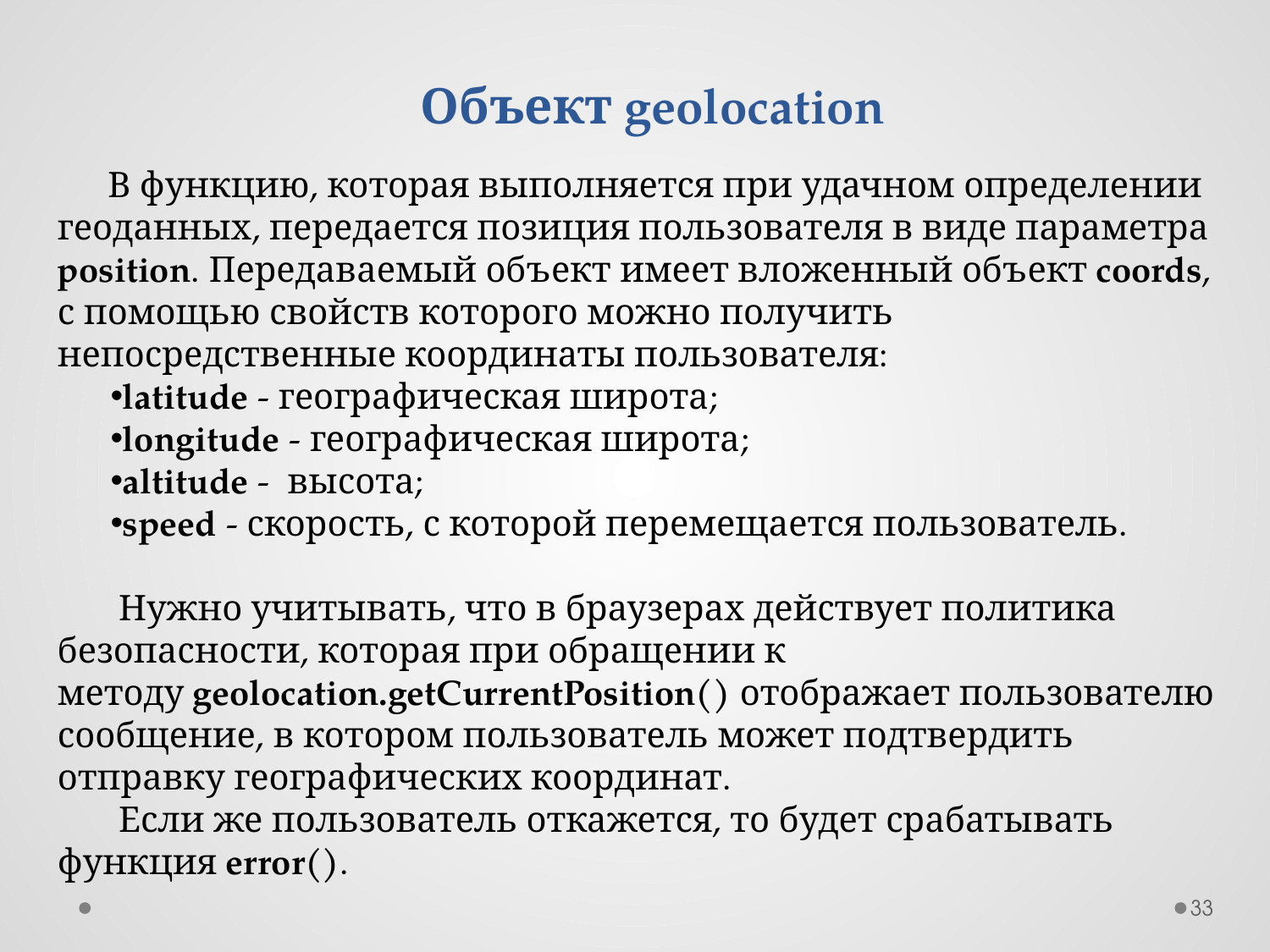

Объект geolocation
В функцию, которая выполняется при удачном определении геоданных, передается позиция пользователя в виде параметра position. Передаваемый объект имеет вложенный объект coords, с помощью свойств которого можно получить непосредственные координаты пользователя:
latitude - географическая широта;
longitude - географическая широта;
altitude -  высота;
speed - скорость, с которой перемещается пользователь.

Нужно учитывать, что в браузерах действует политика безопасности, которая при обращении к методу geolocation.getCurrentPosition() отображает пользователю сообщение, в котором пользователь может подтвердить отправку географических координат.
Если же пользователь откажется, то будет срабатывать функция error().
33